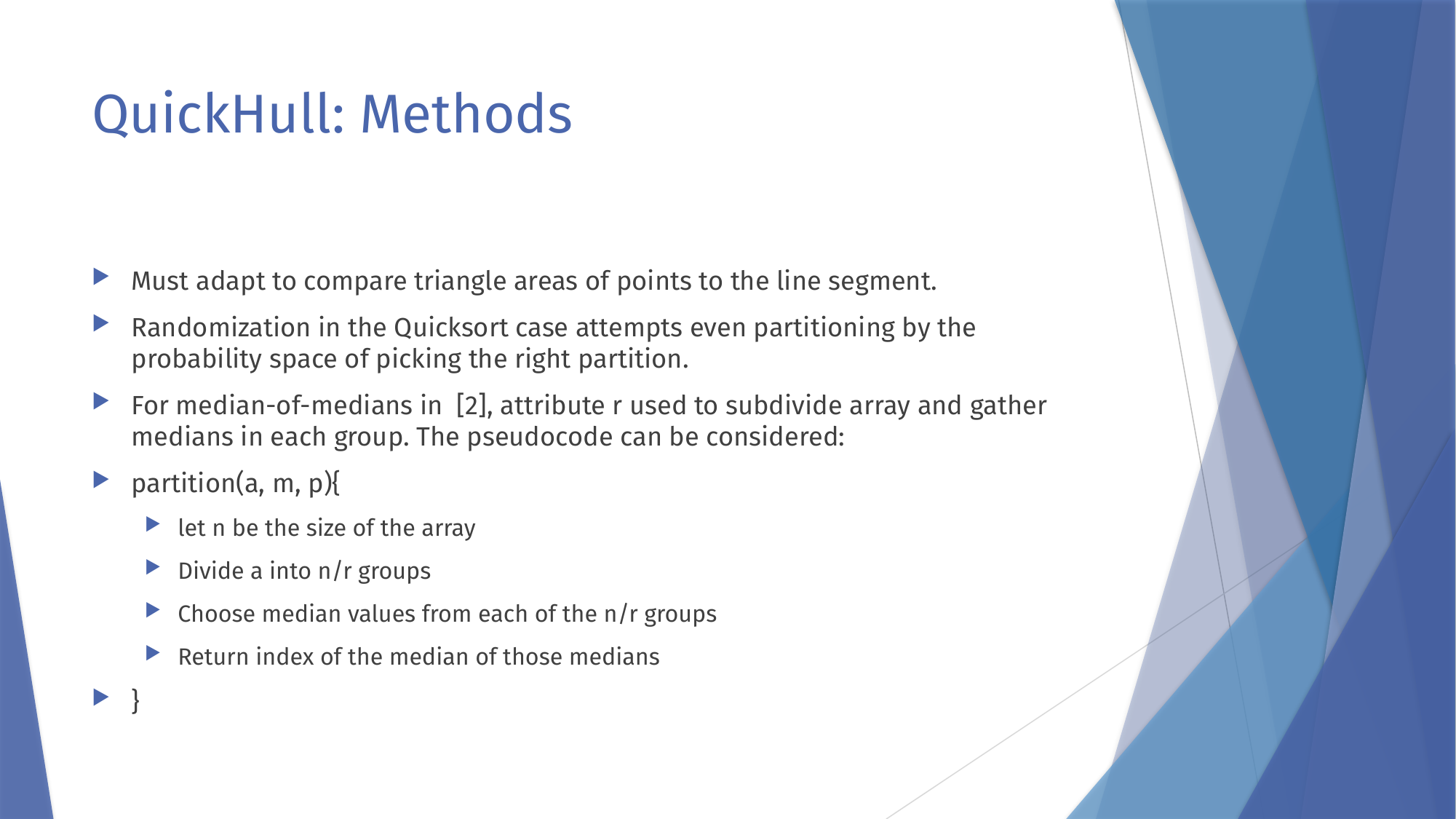

# QuickHull: Methods
Must adapt to compare triangle areas of points to the line segment.
Randomization in the Quicksort case attempts even partitioning by the probability space of picking the right partition.
For median-of-medians in  [2], attribute r used to subdivide array and gather medians in each group. The pseudocode can be considered:
partition(a, m, p){
let n be the size of the array
Divide a into n/r groups
Choose median values from each of the n/r groups
Return index of the median of those medians
}